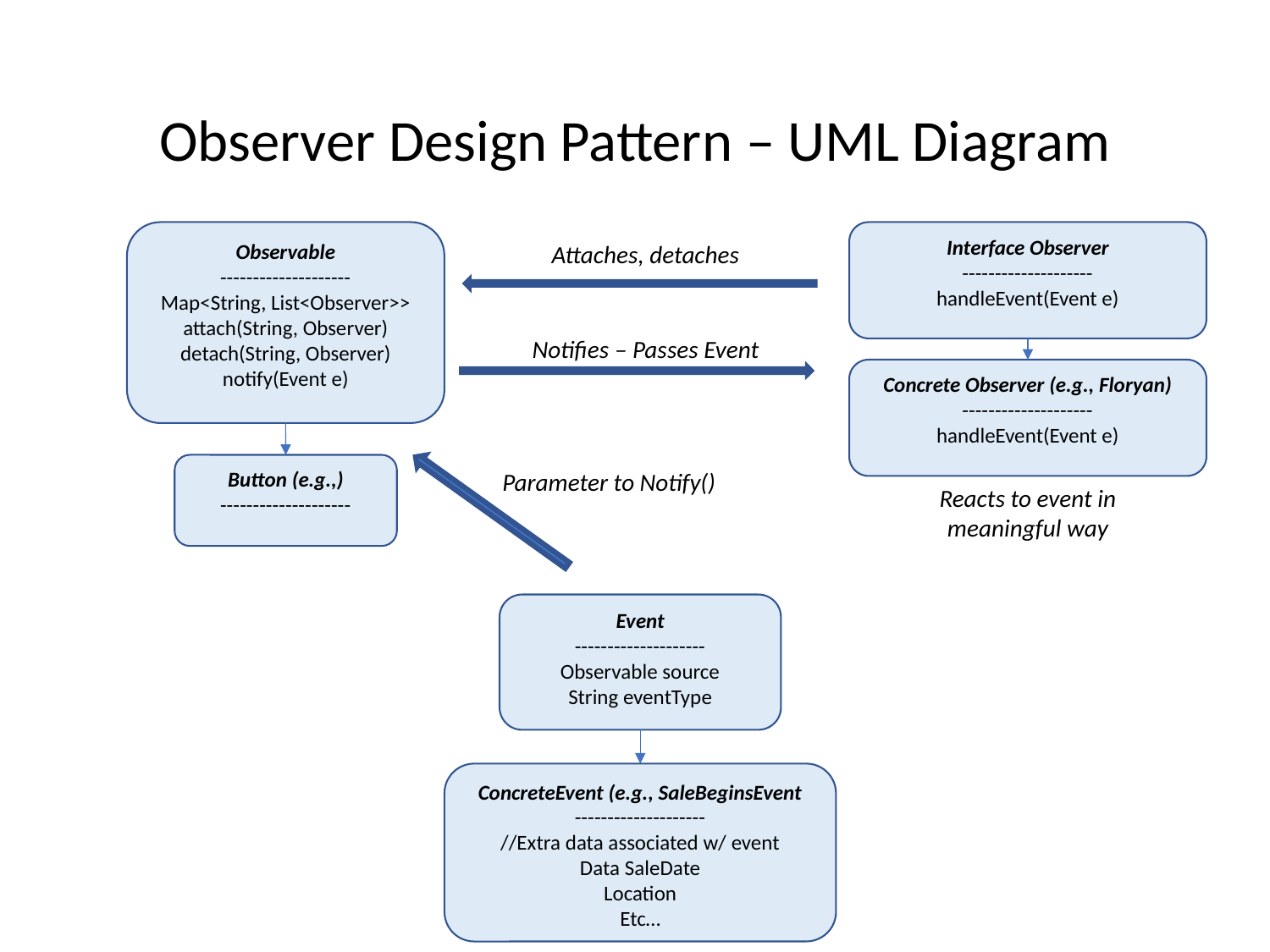

# Observer Design Pattern – UML Diagram
Observable
--------------------
Map<String, List<Observer>>
attach(String, Observer)
detach(String, Observer)
notify(Event e)

Interface Observer
--------------------
handleEvent(Event e)

Attaches, detaches

Notifies – Passes Event
Concrete Observer (e.g., Floryan)
--------------------
handleEvent(Event e)

Button (e.g.,)
--------------------

Parameter to Notify()

Reacts to event in meaningful way

Event
--------------------
Observable source
String eventType

ConcreteEvent (e.g., SaleBeginsEvent
--------------------
//Extra data associated w/ event
Data SaleDate
Location
Etc…